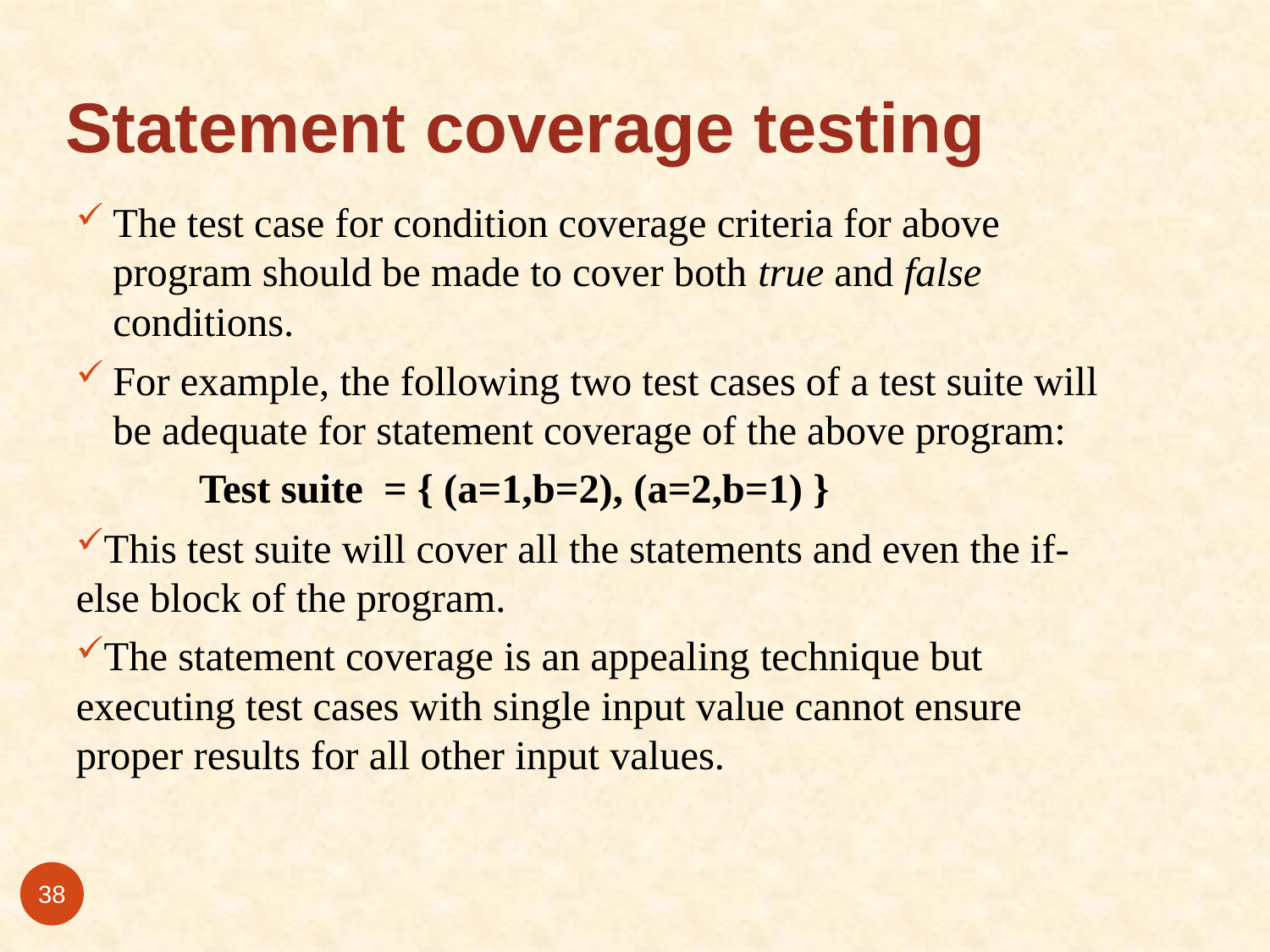

# Statement coverage testing
The test case for condition coverage criteria for above program should be made to cover both true and false conditions.
For example, the following two test cases of a test suite will be adequate for statement coverage of the above program:
		Test suite  = { (a=1,b=2), (a=2,b=1) }
This test suite will cover all the statements and even the if-else block of the program.
The statement coverage is an appealing technique but executing test cases with single input value cannot ensure proper results for all other input values.

38